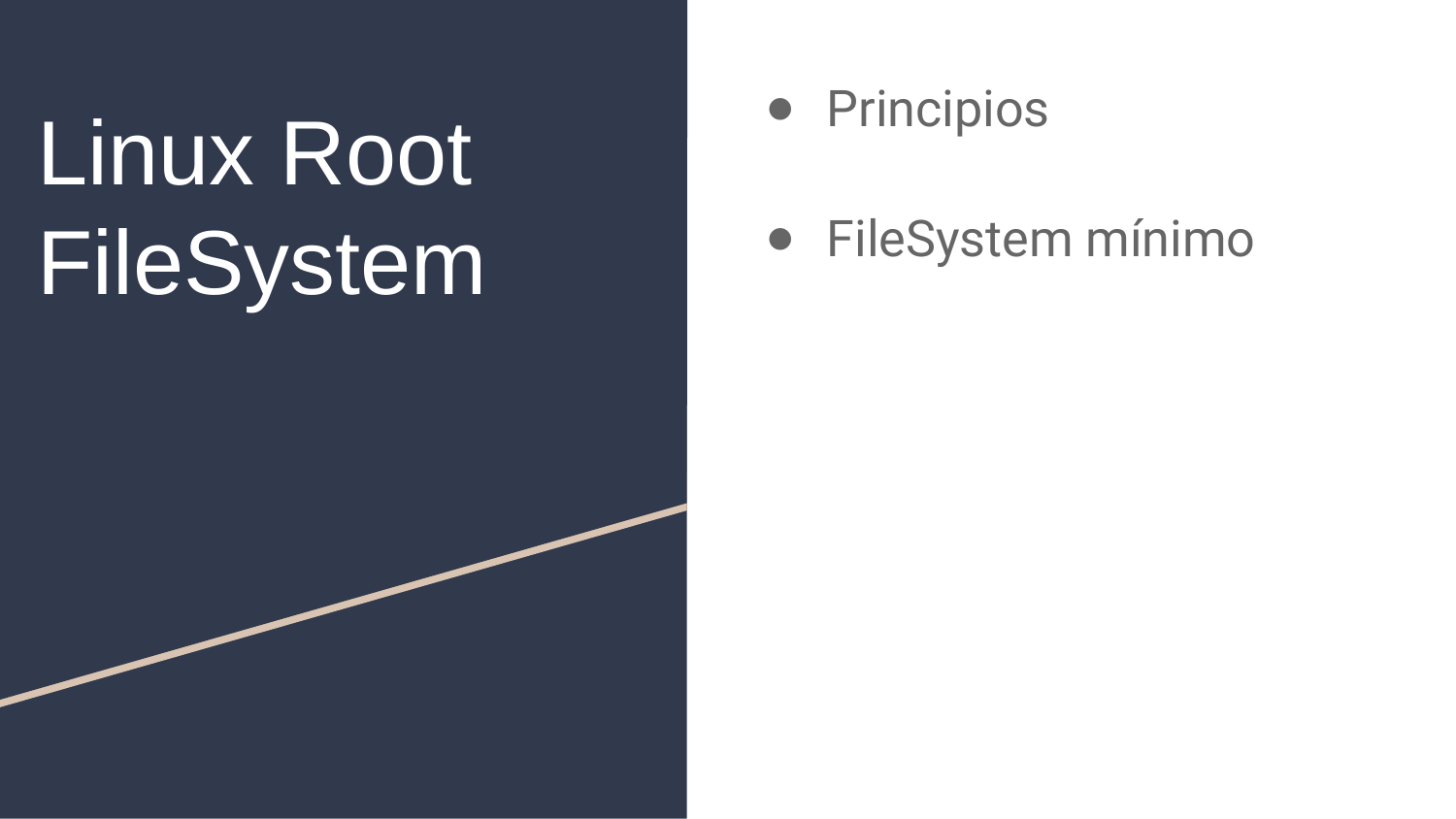

Principios
FileSystem mínimo
# Linux Root FileSystem